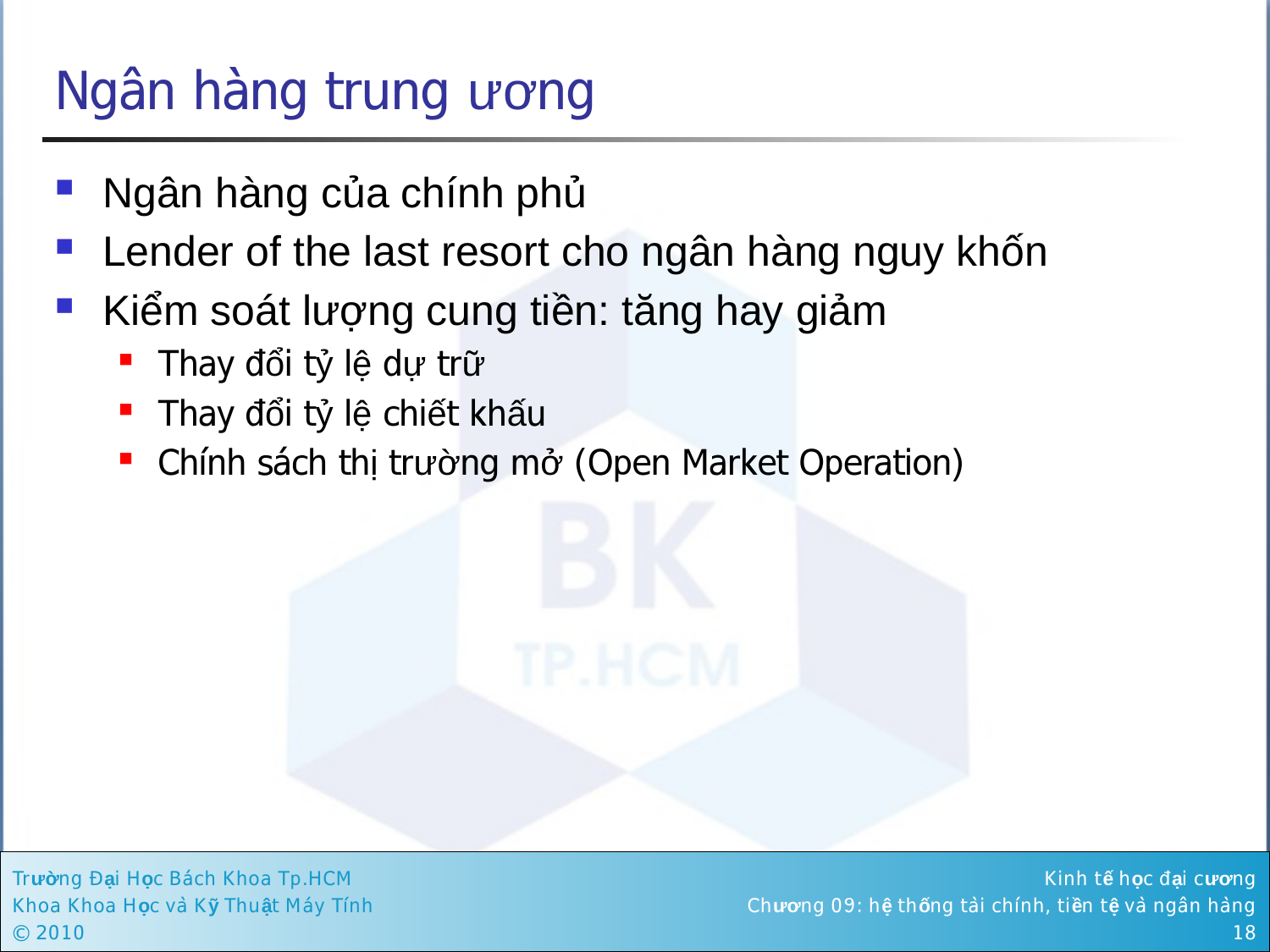

# Ngân hàng trung ương
Ngân hàng của chính phủ
Lender of the last resort cho ngân hàng nguy khốn
Kiểm soát lượng cung tiền: tăng hay giảm
Thay đổi tỷ lệ dự trữ
Thay đổi tỷ lệ chiết khấu
Chính sách thị trường mở (Open Market Operation)